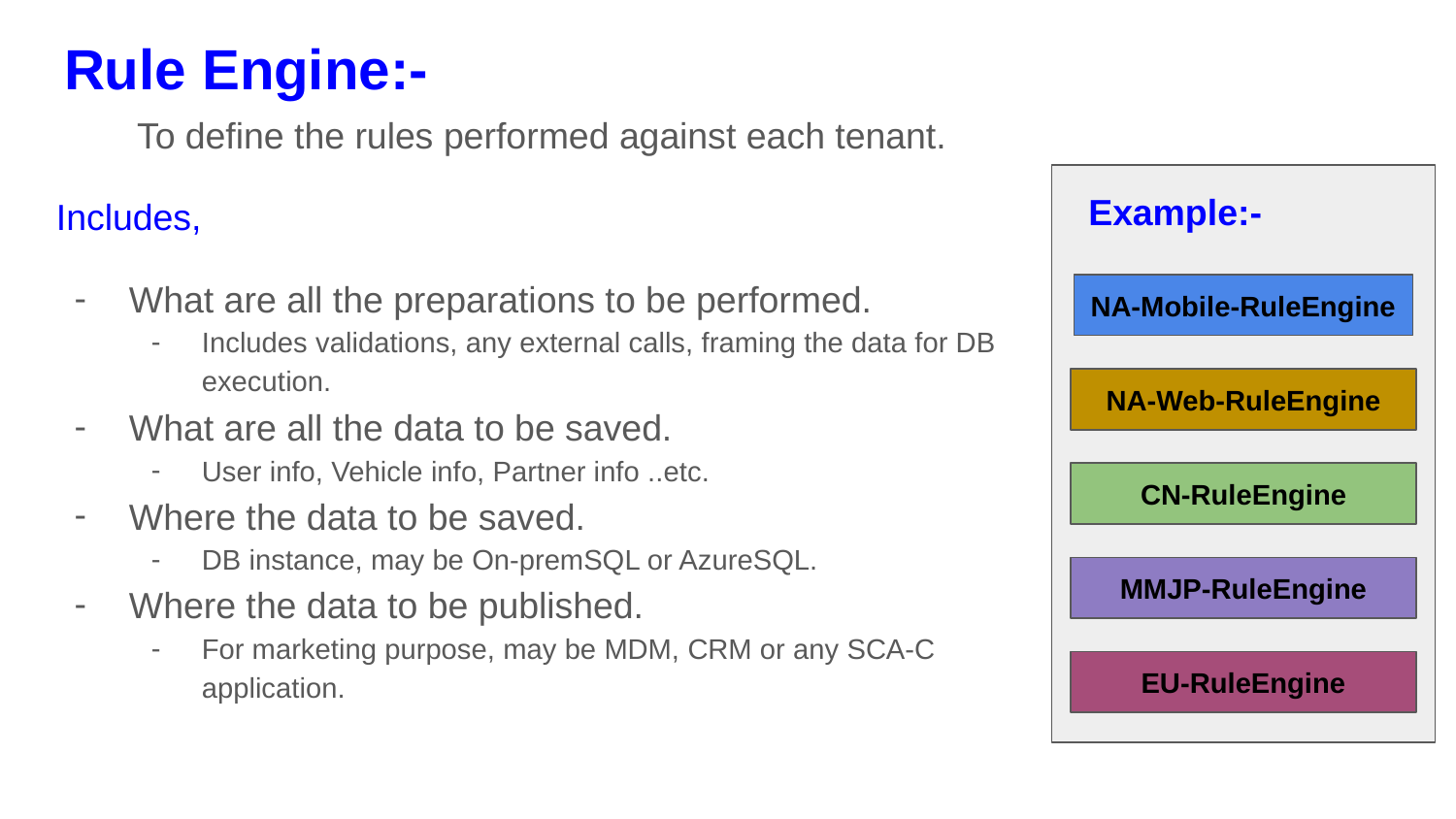

# Rule Engine:-

To define the rules performed against each tenant.

Includes,
What are all the preparations to be performed.
Includes validations, any external calls, framing the data for DB execution.
What are all the data to be saved.
User info, Vehicle info, Partner info ..etc.
Where the data to be saved.
DB instance, may be On-premSQL or AzureSQL.
Where the data to be published.
For marketing purpose, may be MDM, CRM or any SCA-C application.
Example:-
NA-Mobile-RuleEngine
NA-Web-RuleEngine
CN-RuleEngine
MMJP-RuleEngine

EU-RuleEngine